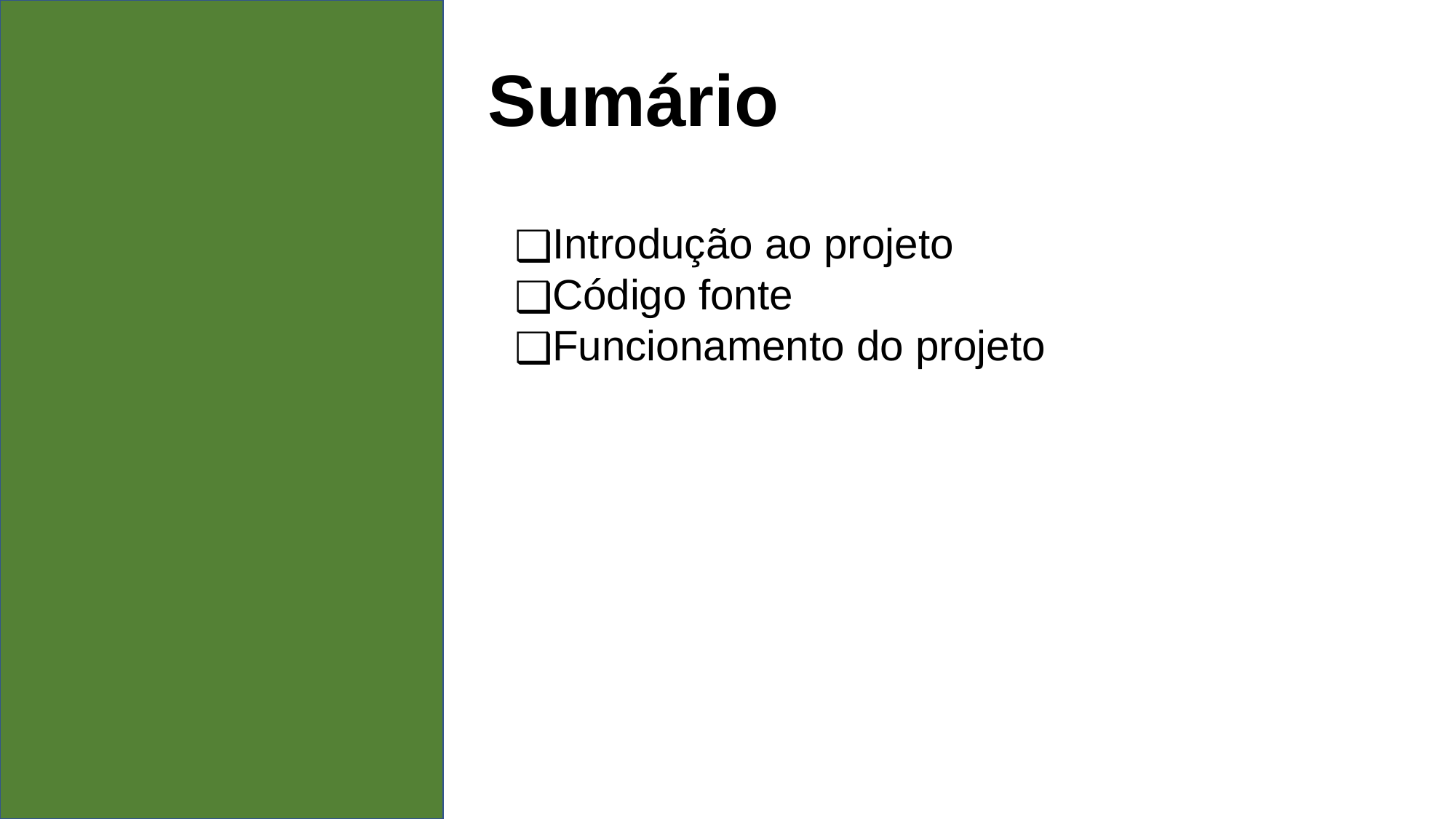

Sumário

Introdução ao projeto
Código fonte
Funcionamento do projeto